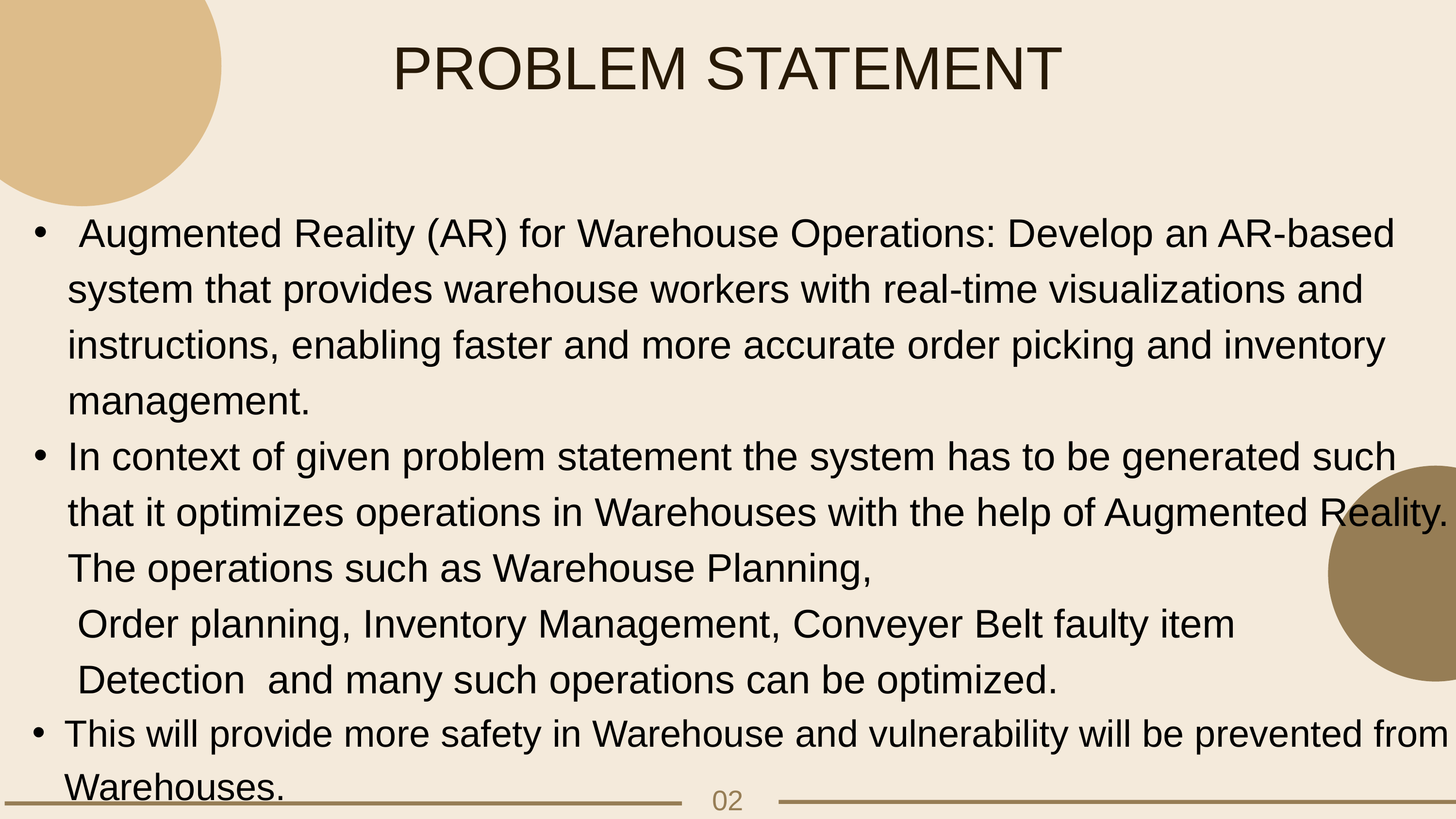

PROBLEM STATEMENT
 Augmented Reality (AR) for Warehouse Operations: Develop an AR-based system that provides warehouse workers with real-time visualizations and instructions, enabling faster and more accurate order picking and inventory management.
In context of given problem statement the system has to be generated such that it optimizes operations in Warehouses with the help of Augmented Reality. The operations such as Warehouse Planning,
       Order planning, Inventory Management, Conveyer Belt faulty item
       Detection  and many such operations can be optimized.
This will provide more safety in Warehouse and vulnerability will be prevented from Warehouses.

02